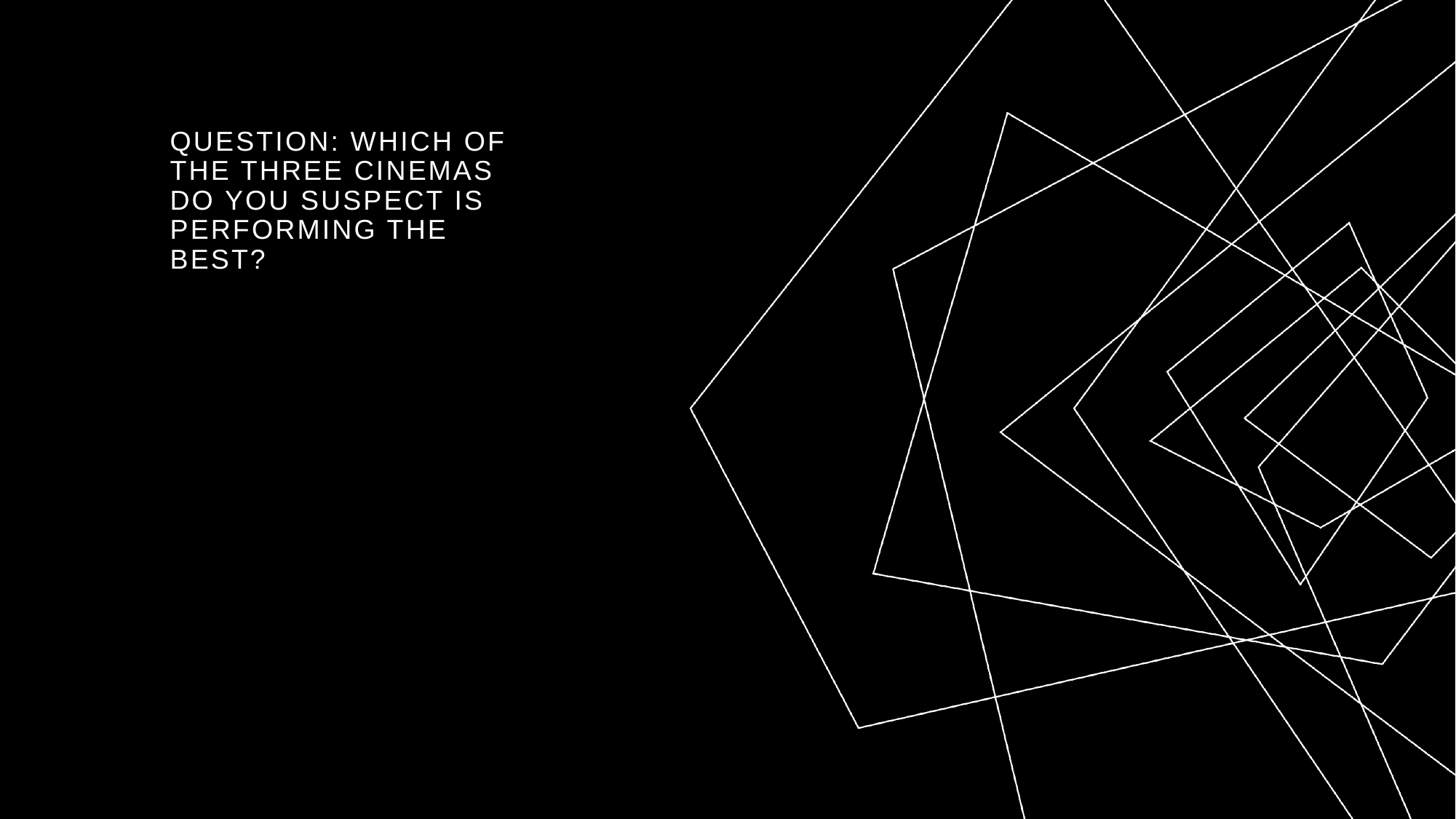

# Question: Which of the three Cinemas do you suspect is performing the best?